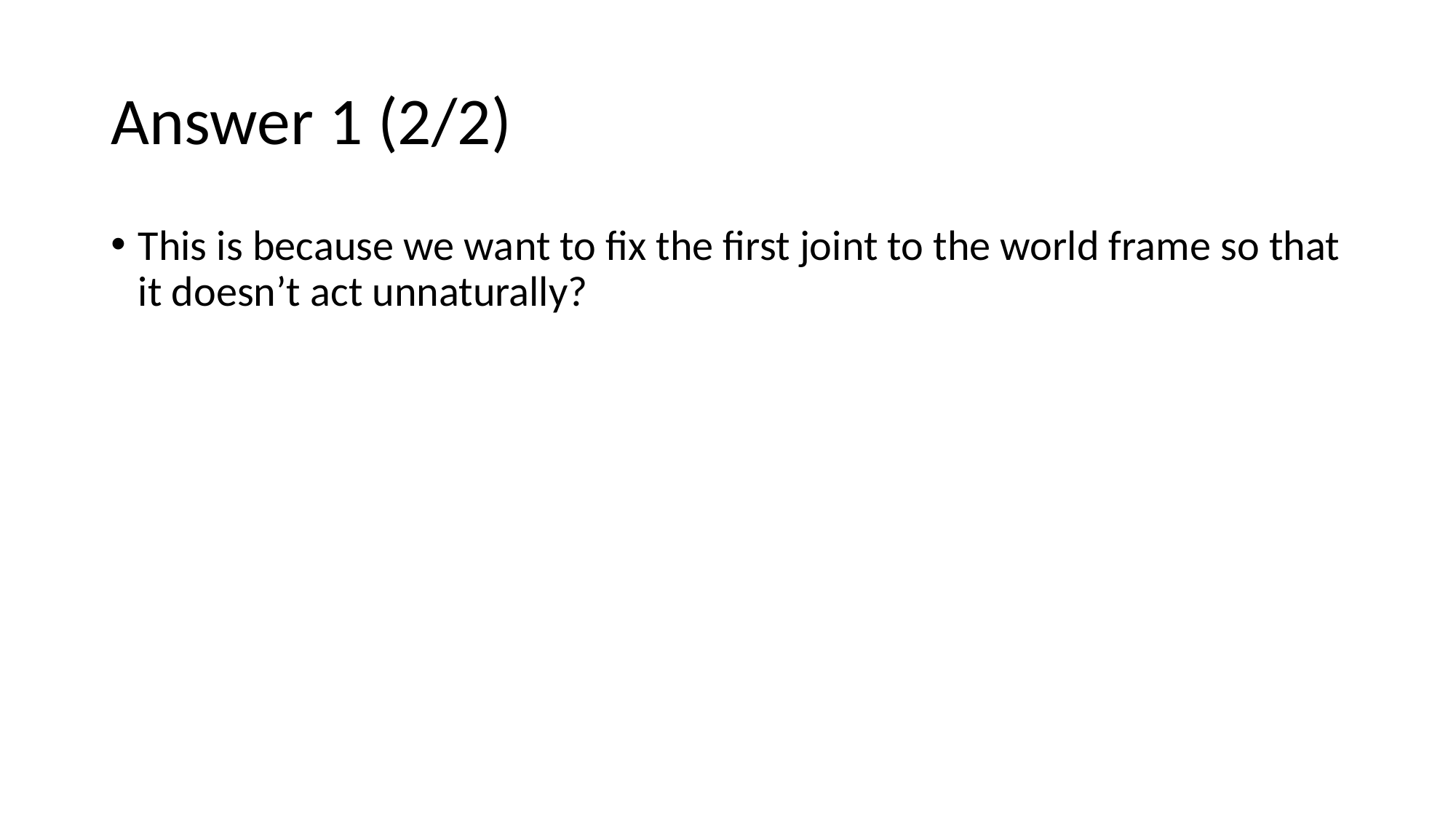

# Answer 1 (2/2)
This is because we want to fix the first joint to the world frame so that it doesn’t act unnaturally?